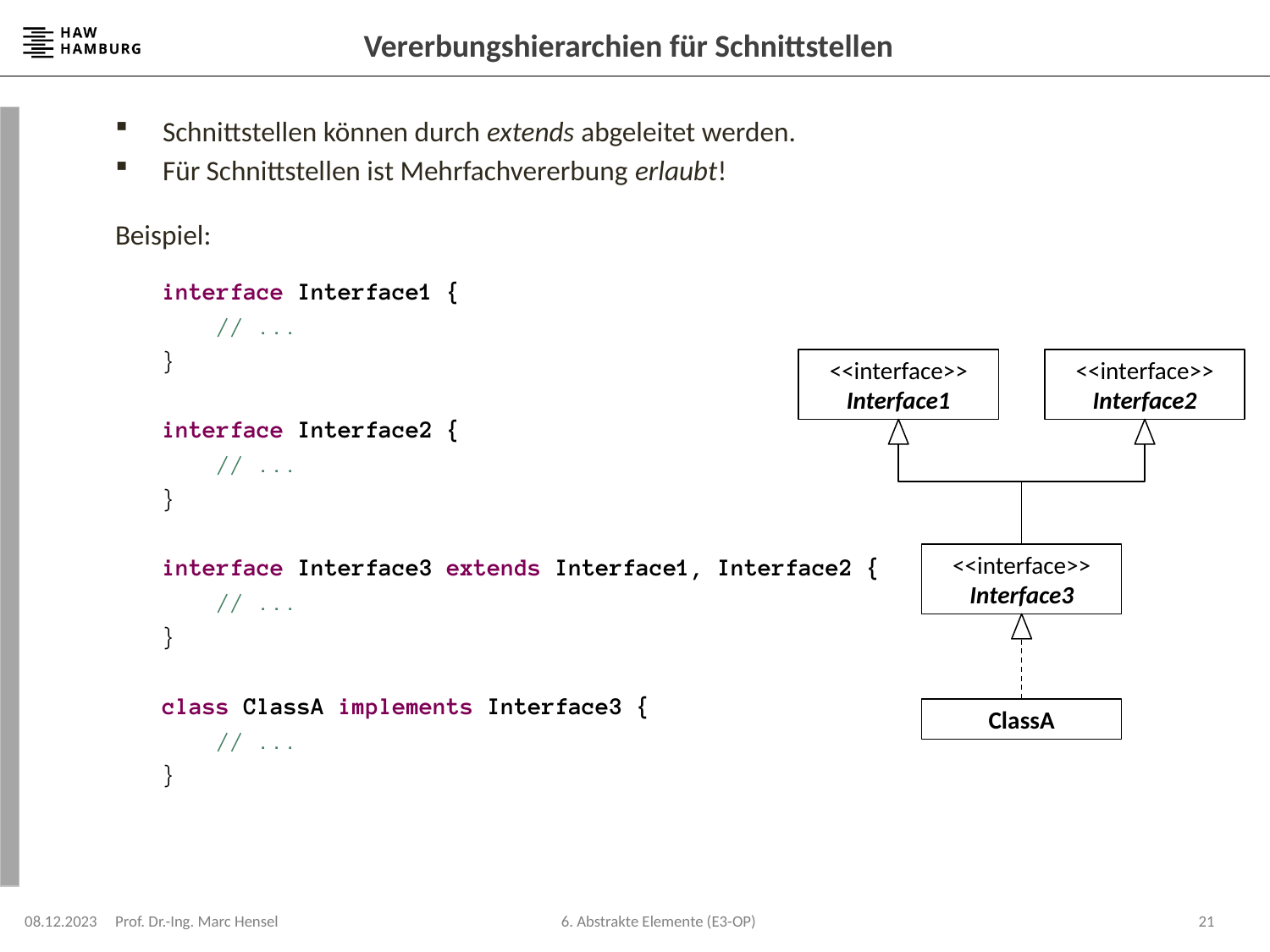

# Vererbungshierarchien für Schnittstellen
Schnittstellen können durch extends abgeleitet werden.
Für Schnittstellen ist Mehrfachvererbung erlaubt!

Beispiel:

	interface Interface1 {
	    // ...
	}

	interface Interface2 {
	    // ...
	}

	interface Interface3 extends Interface1, Interface2 {
	    // ...
	}

	class ClassA implements Interface3 {
	    // ...
	}

<<interface>>
Interface1
<<interface>>
Interface2

<<interface>>
Interface3

ClassA
08.12.2023
Prof. Dr.-Ing. Marc Hensel
21